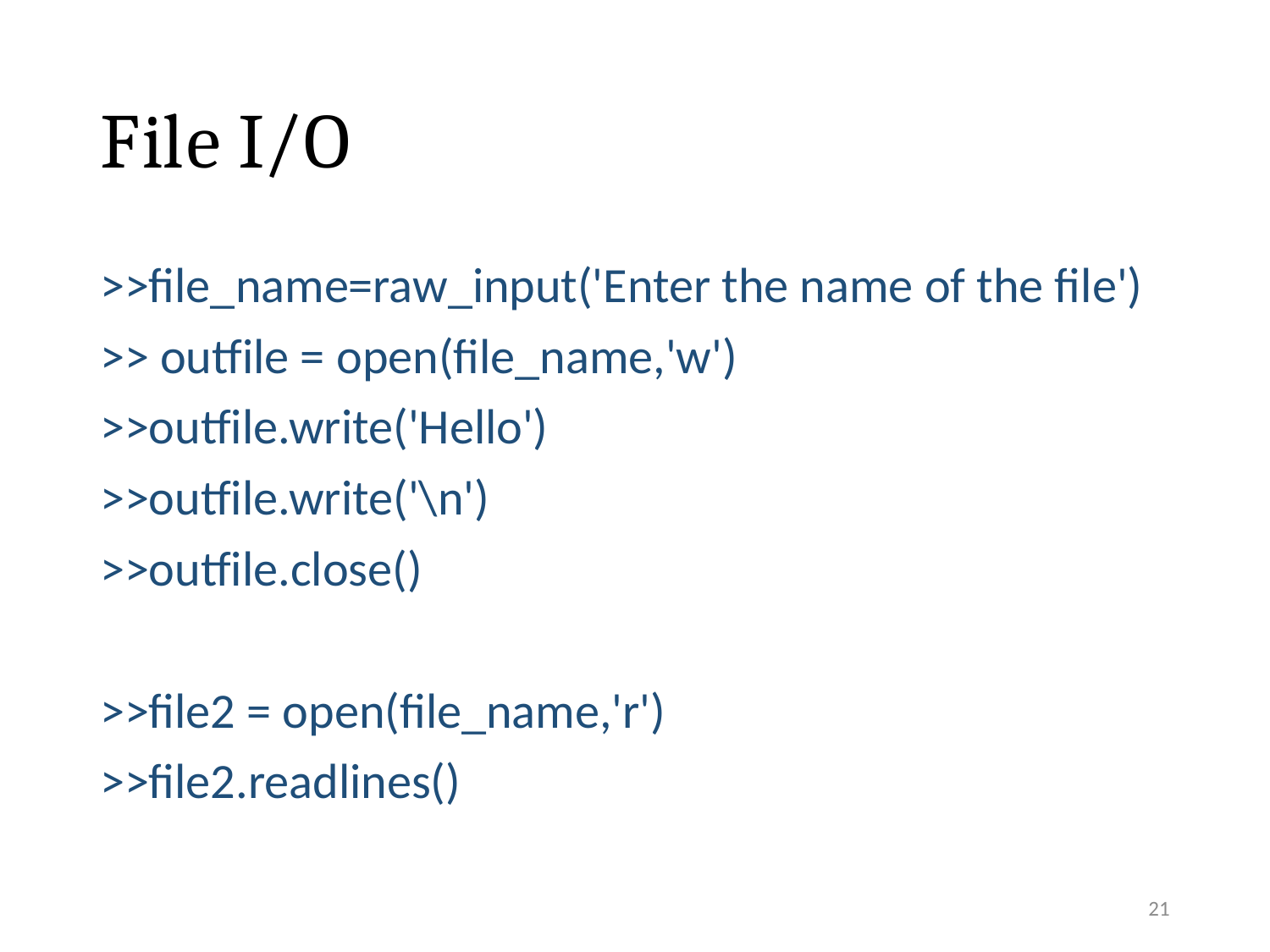

# File I/O
>>file_name=raw_input('Enter the name of the file')
>> outfile = open(file_name,'w')
>>outfile.write('Hello')
>>outfile.write('\n')
>>outfile.close()

>>file2 = open(file_name,'r')
>>file2.readlines()

21